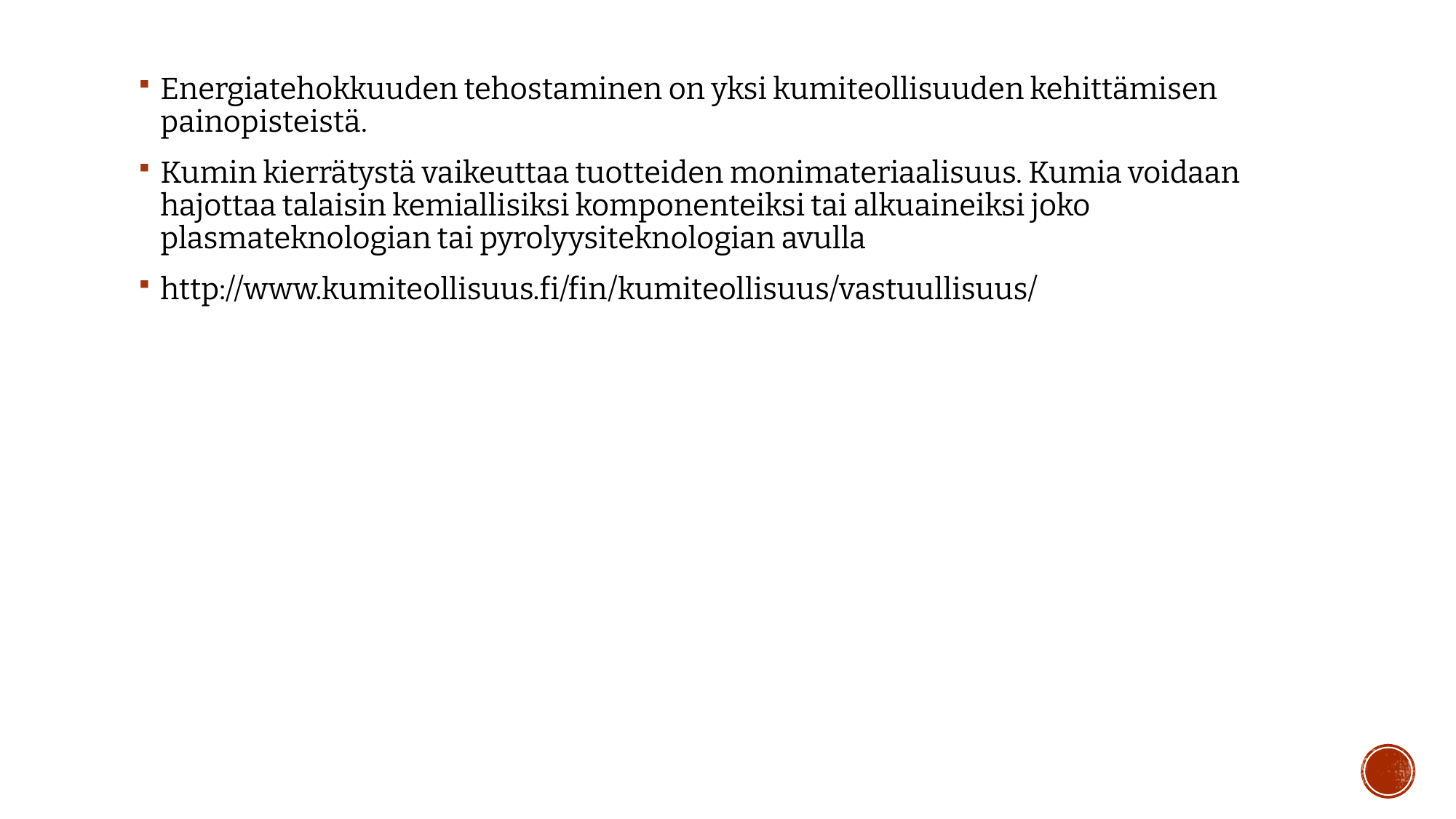

Energiatehokkuuden tehostaminen on yksi kumiteollisuuden kehittämisen painopisteistä.
Kumin kierrätystä vaikeuttaa tuotteiden monimateriaalisuus. Kumia voidaan hajottaa talaisin kemiallisiksi komponenteiksi tai alkuaineiksi joko plasmateknologian tai pyrolyysiteknologian avulla
http://www.kumiteollisuus.fi/fin/kumiteollisuus/vastuullisuus/